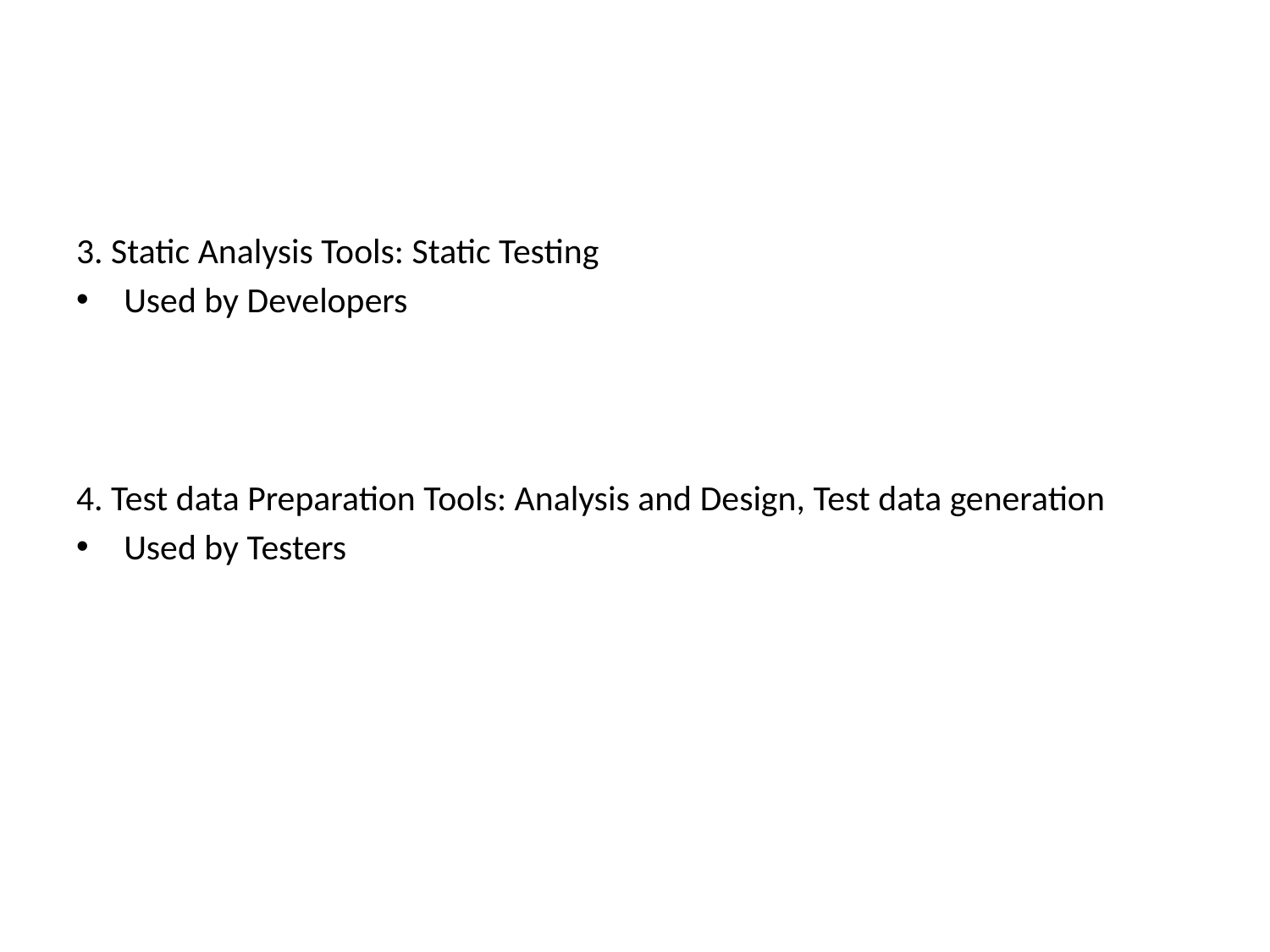

#
3. Static Analysis Tools: Static Testing
Used by Developers

4. Test data Preparation Tools: Analysis and Design, Test data generation
Used by Testers